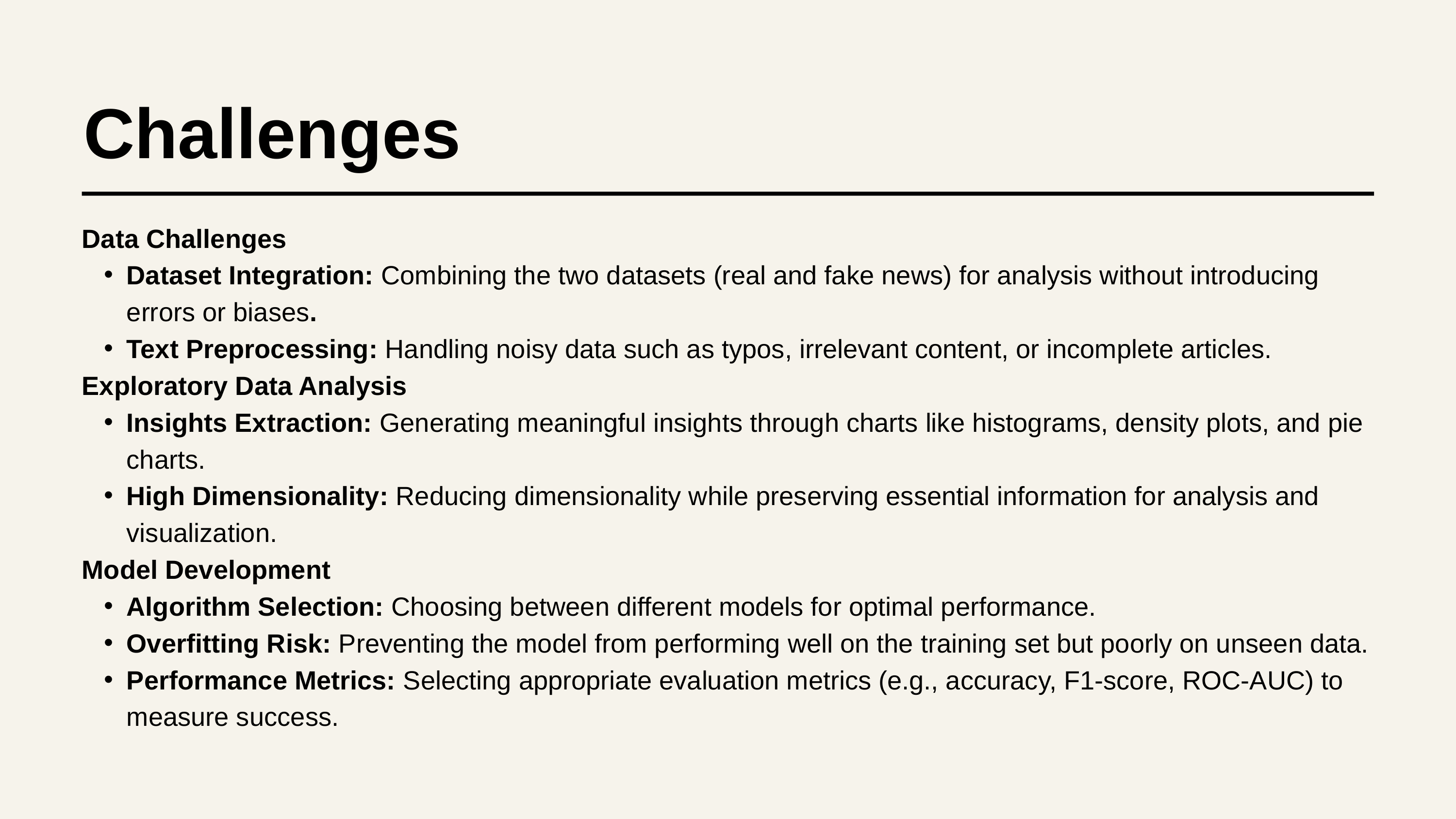

Challenges

Data Challenges
Dataset Integration: Combining the two datasets (real and fake news) for analysis without introducing errors or biases.
Text Preprocessing: Handling noisy data such as typos, irrelevant content, or incomplete articles.
Exploratory Data Analysis
Insights Extraction: Generating meaningful insights through charts like histograms, density plots, and pie charts.
High Dimensionality: Reducing dimensionality while preserving essential information for analysis and visualization.
Model Development
Algorithm Selection: Choosing between different models for optimal performance.
Overfitting Risk: Preventing the model from performing well on the training set but poorly on unseen data.
Performance Metrics: Selecting appropriate evaluation metrics (e.g., accuracy, F1-score, ROC-AUC) to measure success.